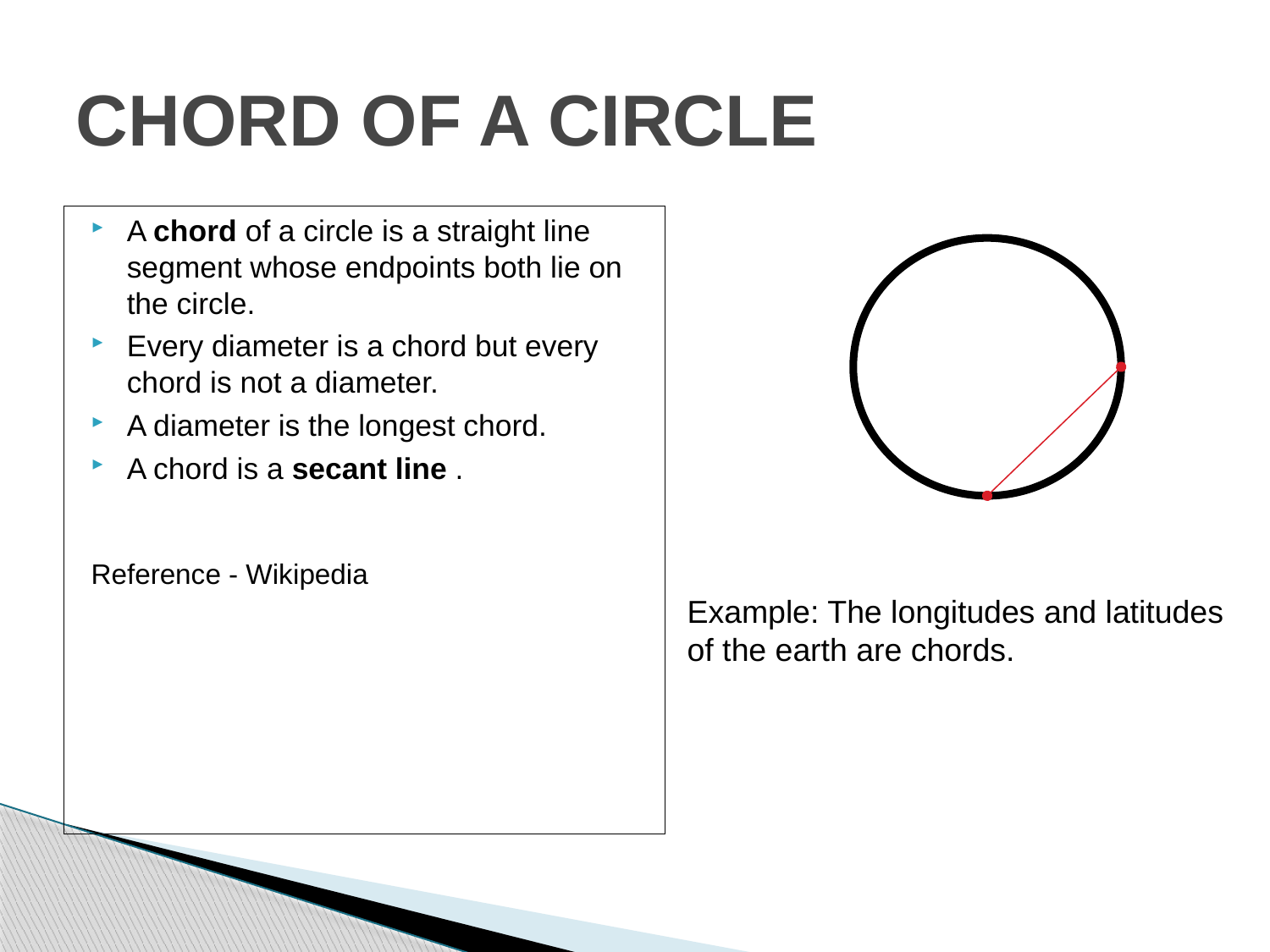

# CHORD OF A CIRCLE
A chord of a circle is a straight line segment whose endpoints both lie on the circle.
Every diameter is a chord but every chord is not a diameter.
A diameter is the longest chord.
A chord is a secant line .

Reference - Wikipedia

Example: The longitudes and latitudes of the earth are chords.